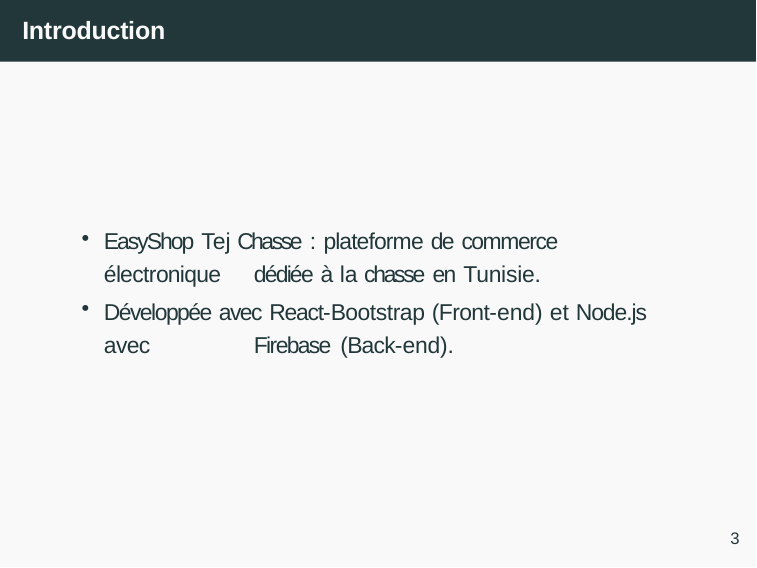

# Introduction
EasyShop Tej Chasse : plateforme de commerce électronique 	dédiée à la chasse en Tunisie.
Développée avec React-Bootstrap (Front-end) et Node.js avec 	Firebase (Back-end).
3